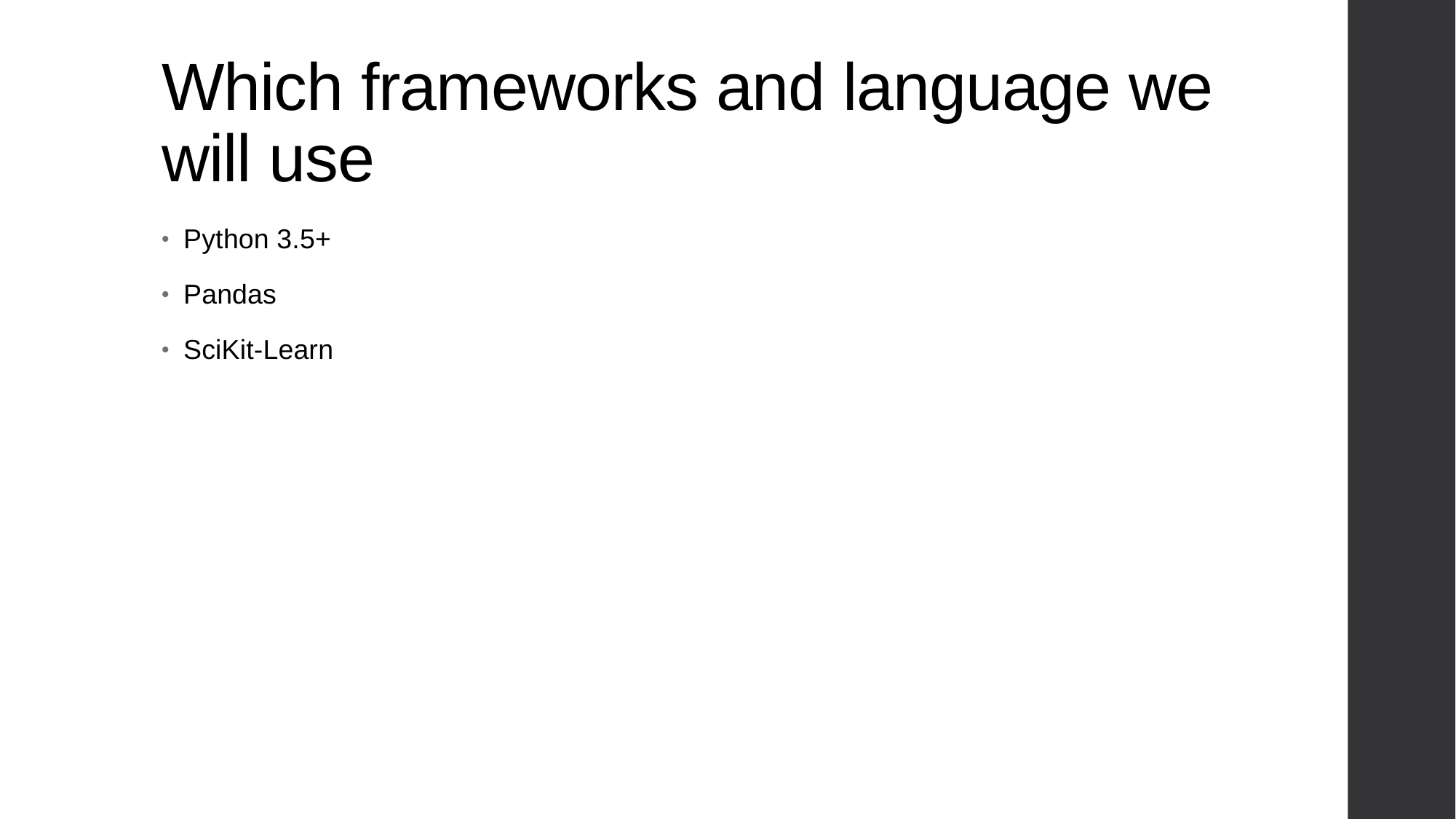

# Which frameworks and language we will use
Python 3.5+
Pandas
SciKit-Learn